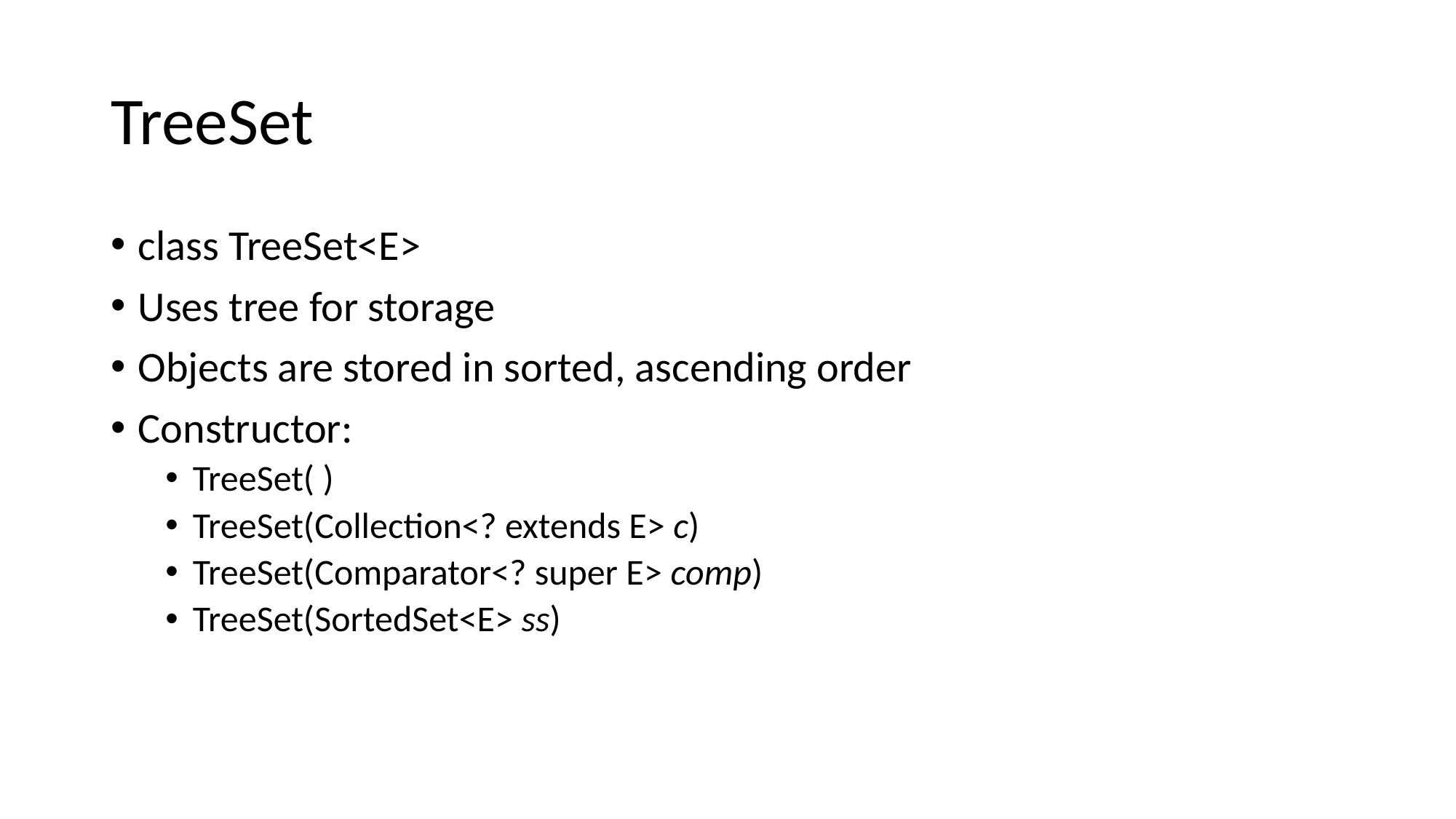

# TreeSet
class TreeSet<E>
Uses tree for storage
Objects are stored in sorted, ascending order
Constructor:
TreeSet( )
TreeSet(Collection<? extends E> c)
TreeSet(Comparator<? super E> comp)
TreeSet(SortedSet<E> ss)